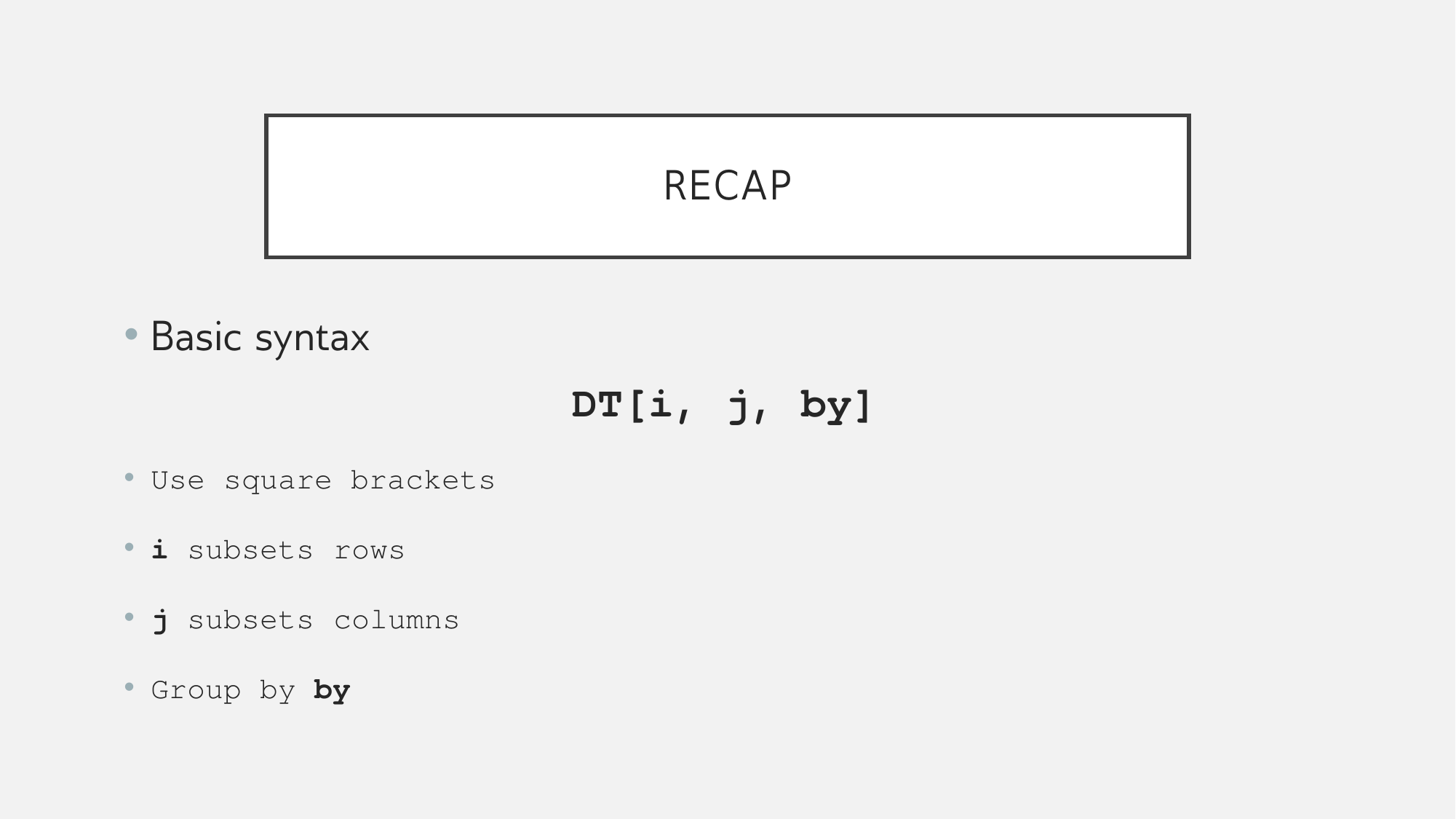

# recap
Basic syntax
DT[i, j, by]
Use square brackets
i subsets rows
j subsets columns
Group by by